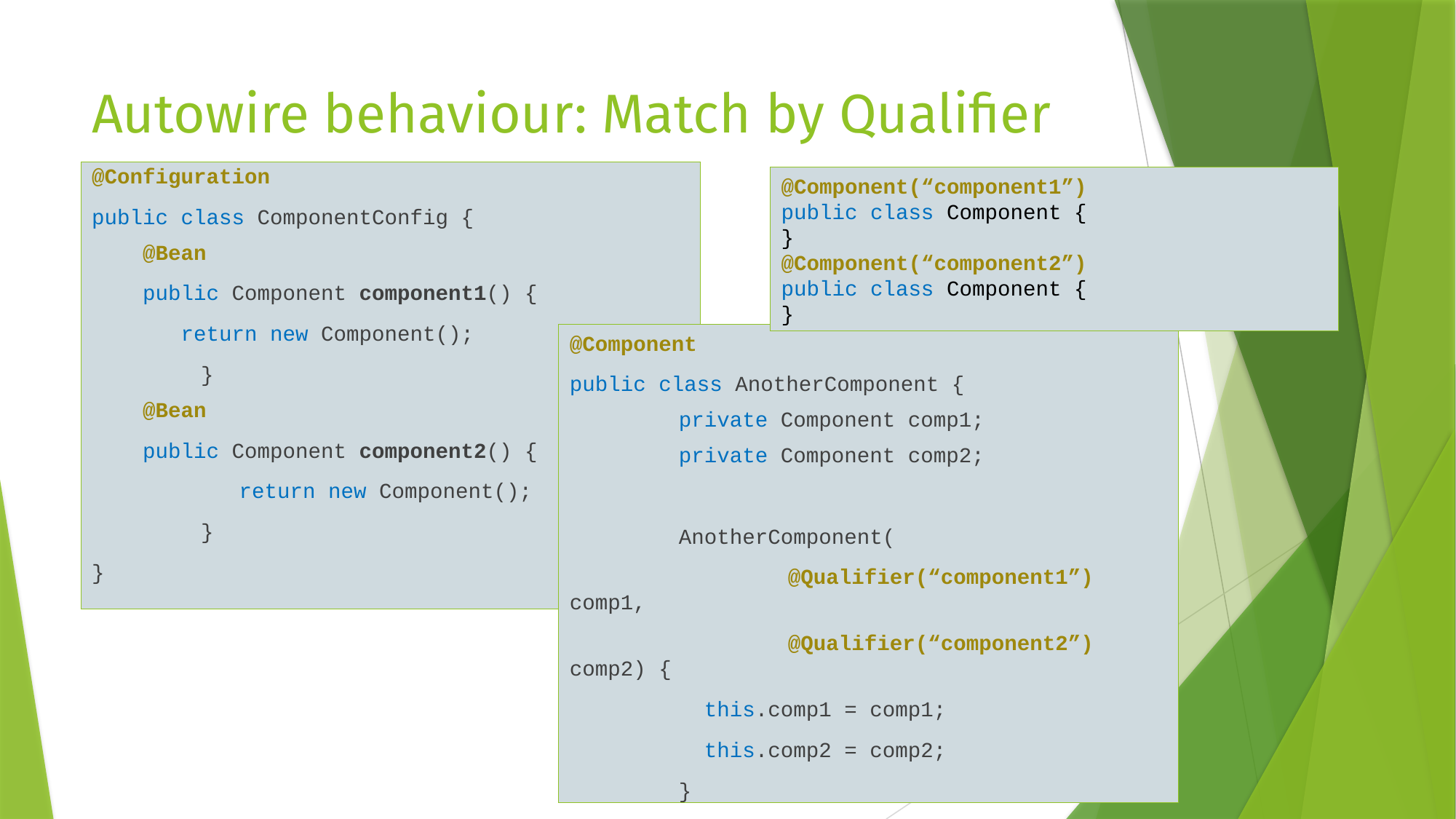

# Autowire behaviour: Match by Qualifier
@Configuration
public class ComponentConfig {
    @Bean
    public Component component1() {
       return new Component();
	}
    @Bean
    public Component component2() {
 	   return new Component();
	}
}
@Component(“component1”)
public class Component {
}
@Component(“component2”)
public class Component {
}
@Component
public class AnotherComponent {
	private Component comp1;
	private Component comp2;

	AnotherComponent(
		@Qualifier(“component1”) comp1,
		@Qualifier(“component2”) comp2) {
	  this.comp1 = comp1;
	  this.comp2 = comp2;
	}
}